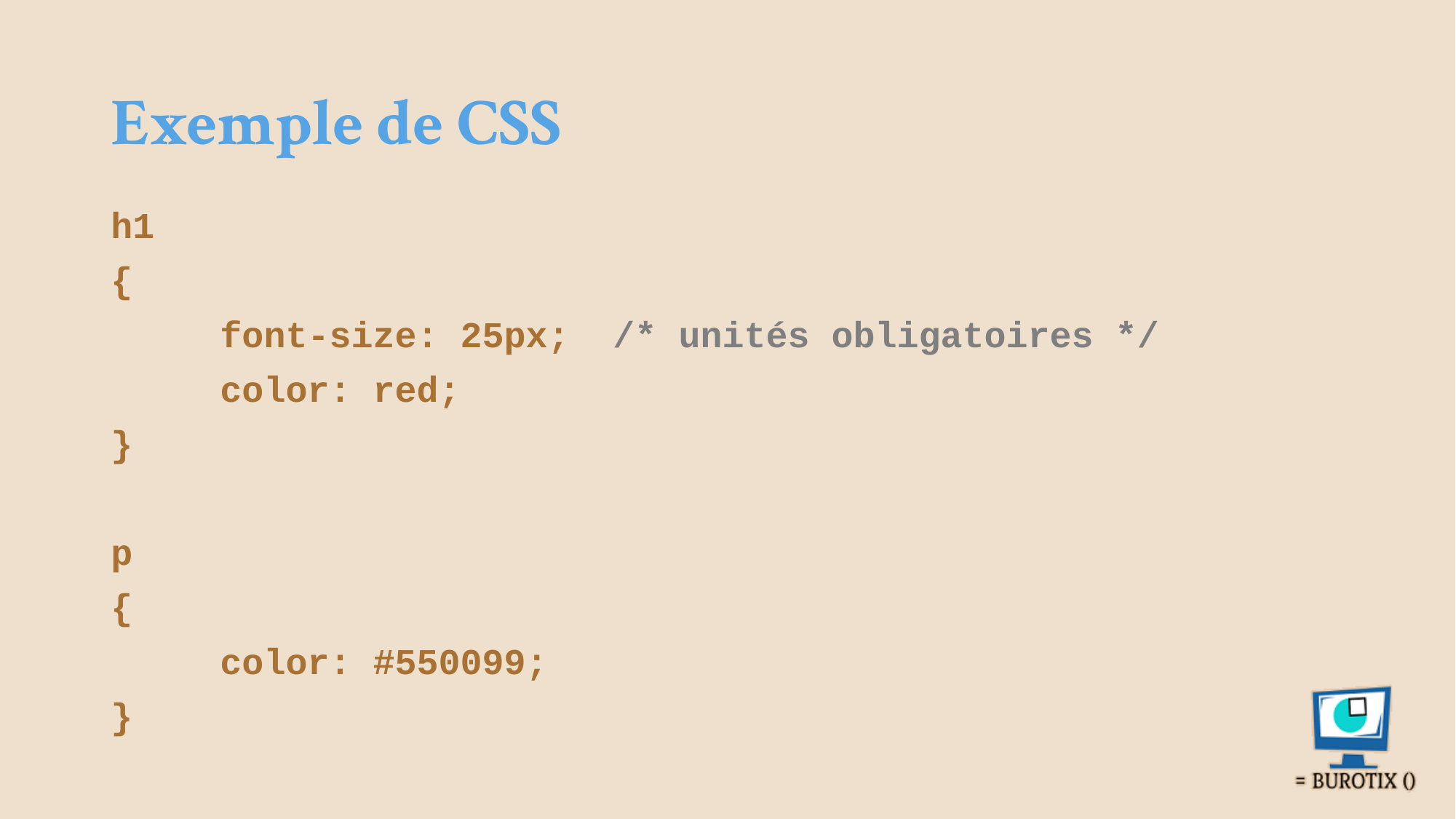

# Exemple de CSS
h1
{
	font-size: 25px;  /* unités obligatoires */
	color: red;
}

p
{
	color: #550099;
}